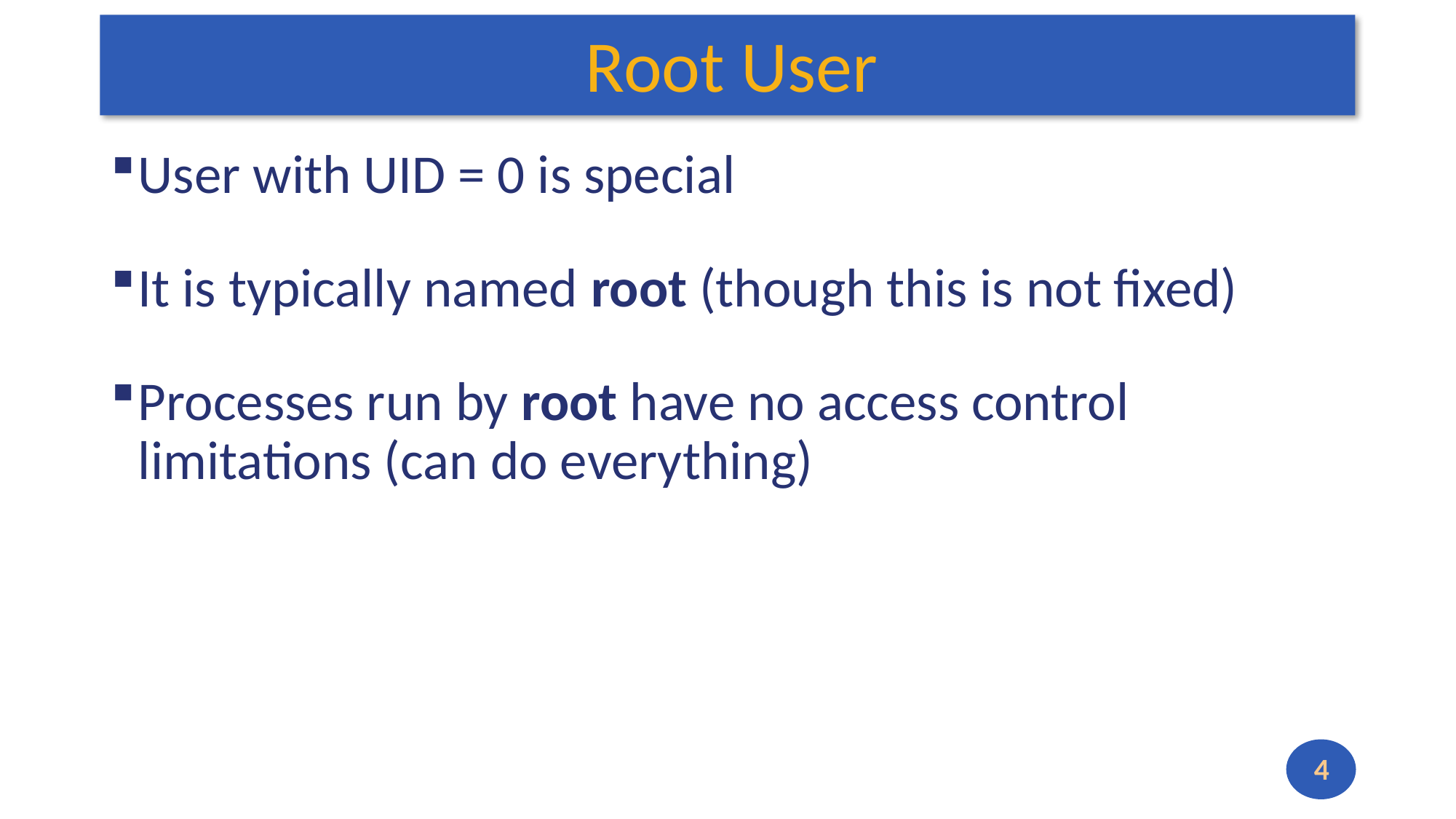

# Root User
User with UID = 0 is special
It is typically named root (though this is not fixed)
Processes run by root have no access control limitations (can do everything)
4